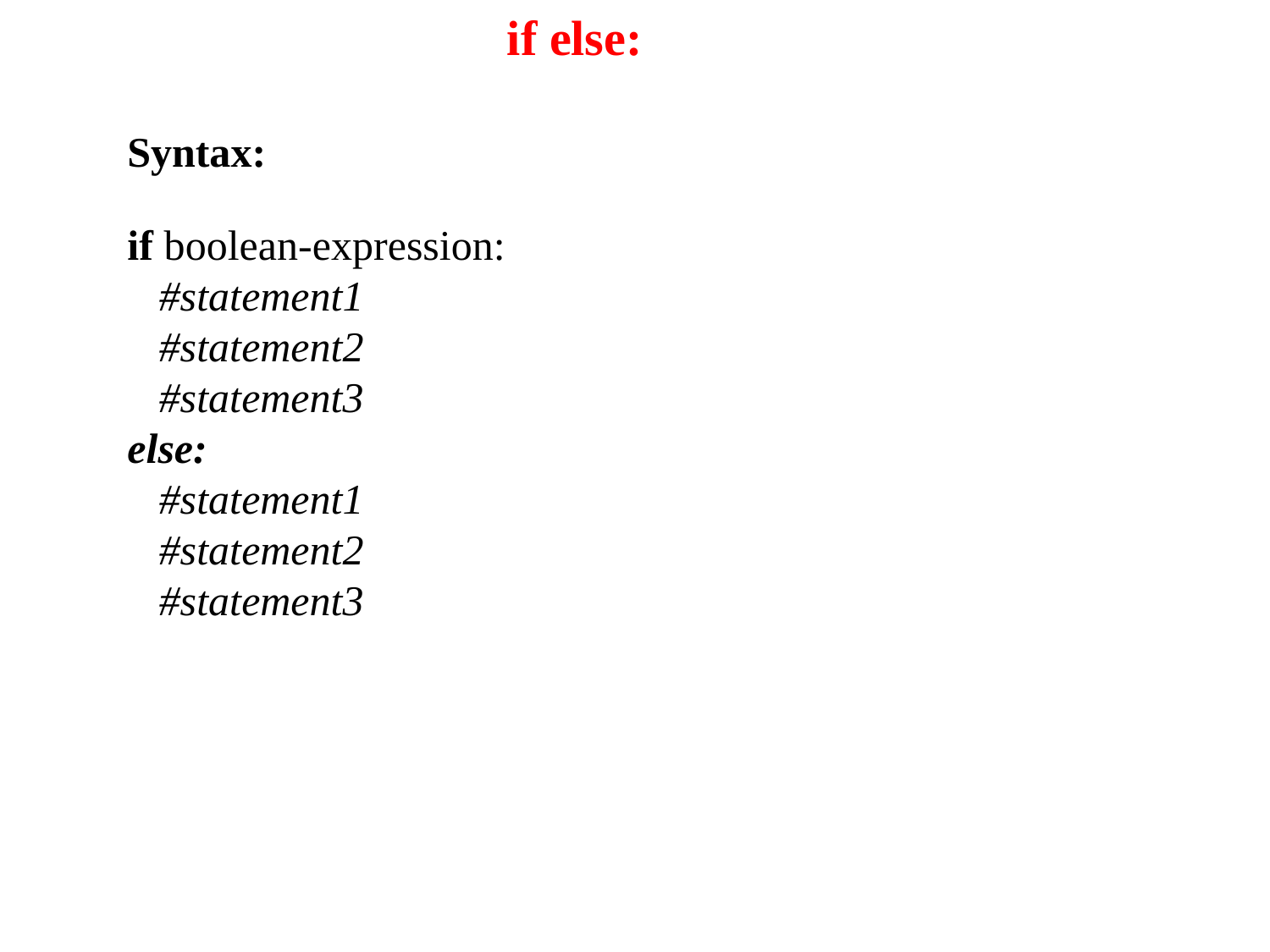

if else:

Syntax:

if boolean-expression:
   #statement1
   #statement2
   #statement3
else:
   #statement1
   #statement2
   #statement3